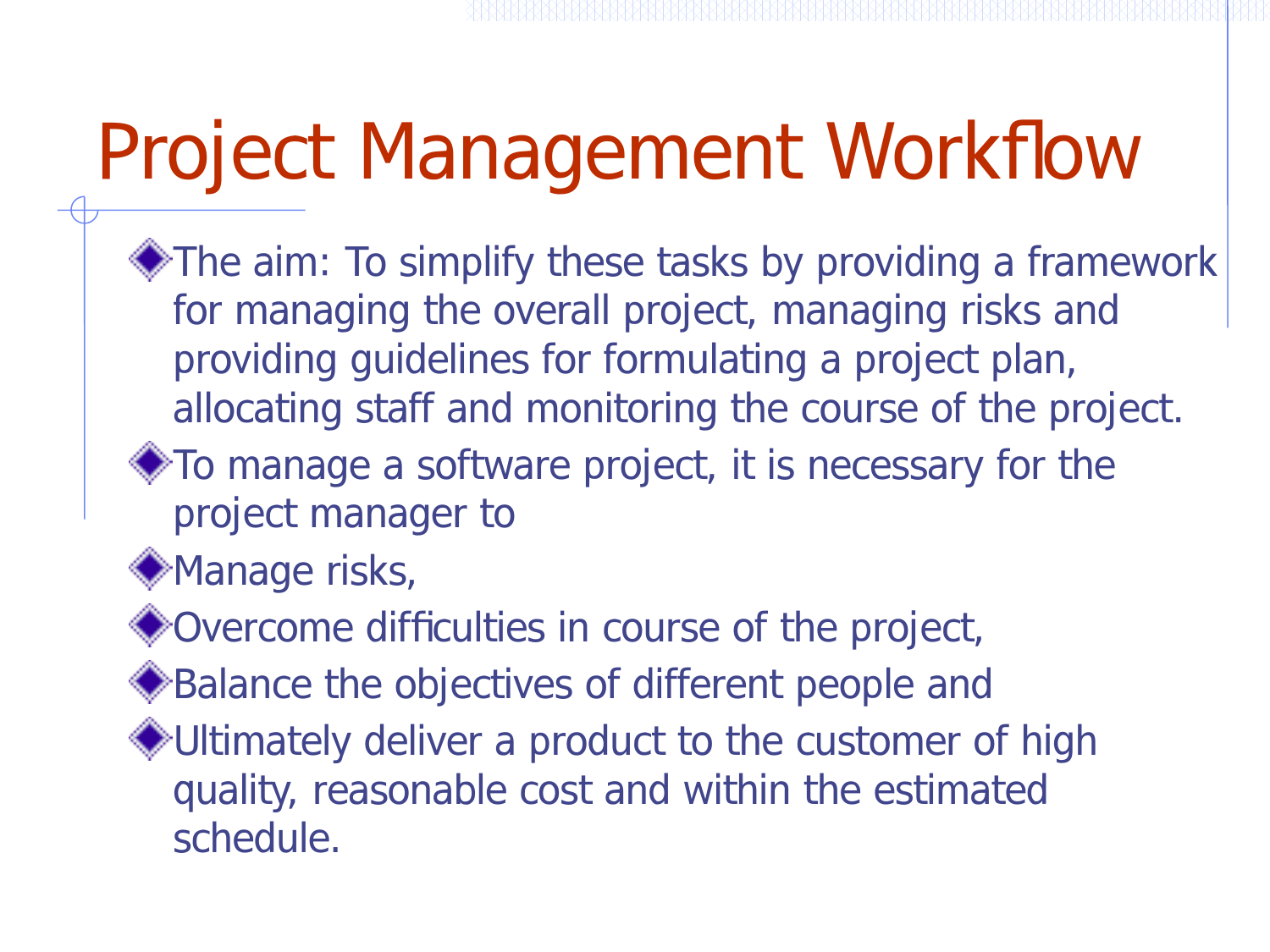

# Project Management Workflow
The aim: To simplify these tasks by providing a framework for managing the overall project, managing risks and providing guidelines for formulating a project plan, allocating staff and monitoring the course of the project.
To manage a software project, it is necessary for the project manager to
Manage risks,
Overcome difficulties in course of the project,
Balance the objectives of different people and
Ultimately deliver a product to the customer of high quality, reasonable cost and within the estimated schedule.